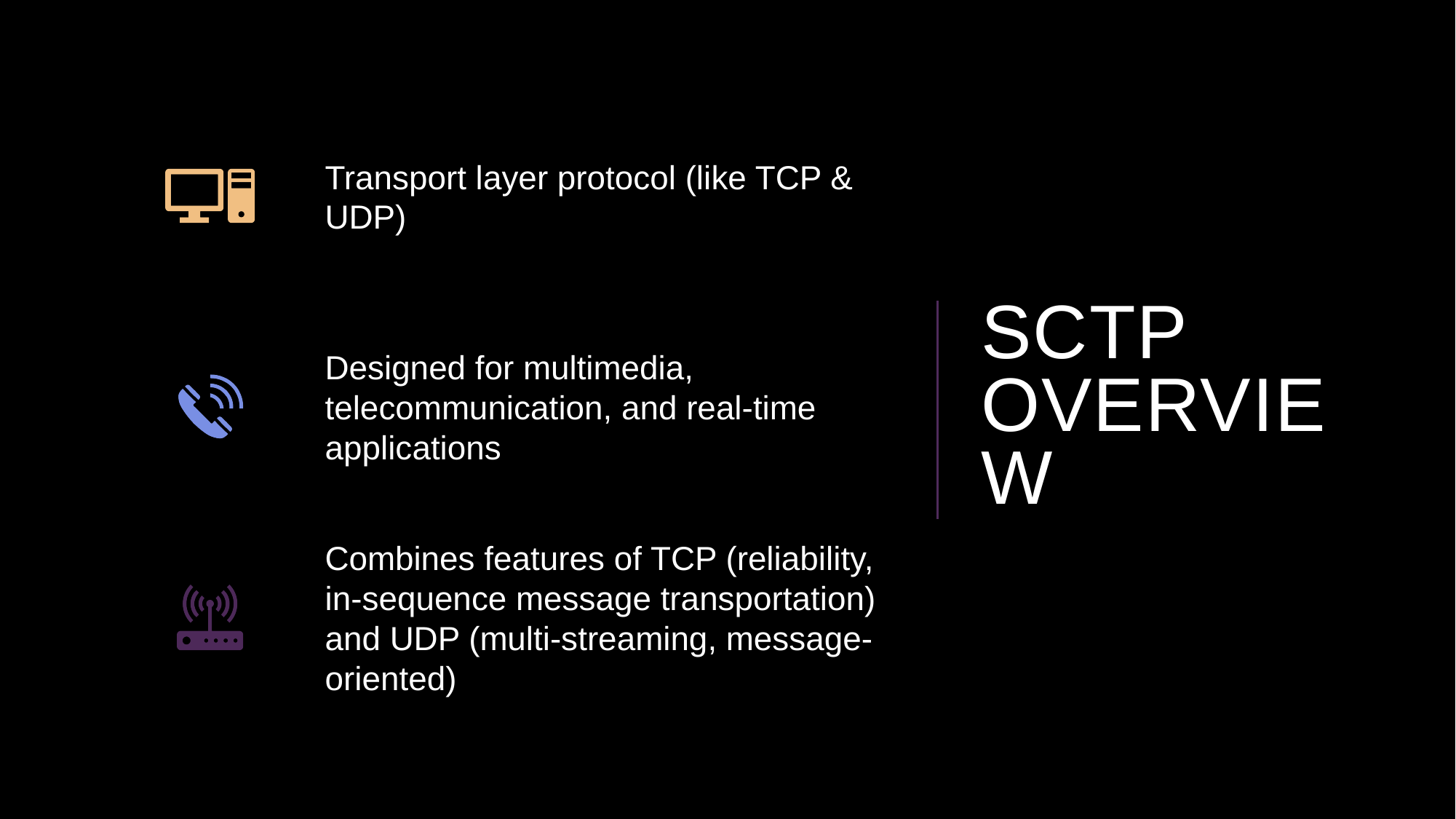

# SCTP Overview
Transport layer protocol (like TCP & UDP)
Designed for multimedia, telecommunication, and real-time applications
Combines features of TCP (reliability, in-sequence message transportation) and UDP (multi-streaming, message-oriented)